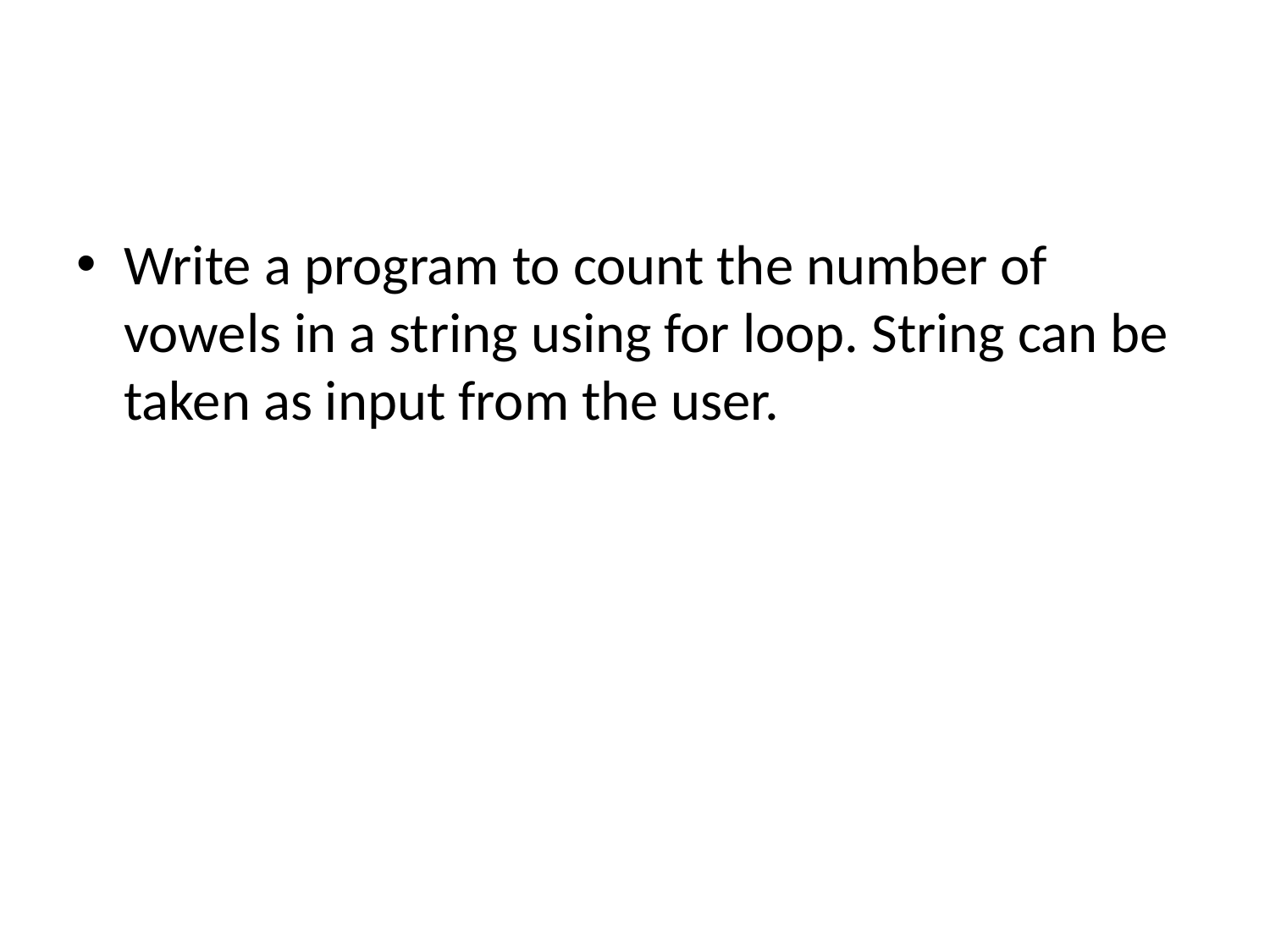

#
Write a program to count the number of vowels in a string using for loop. String can be taken as input from the user.